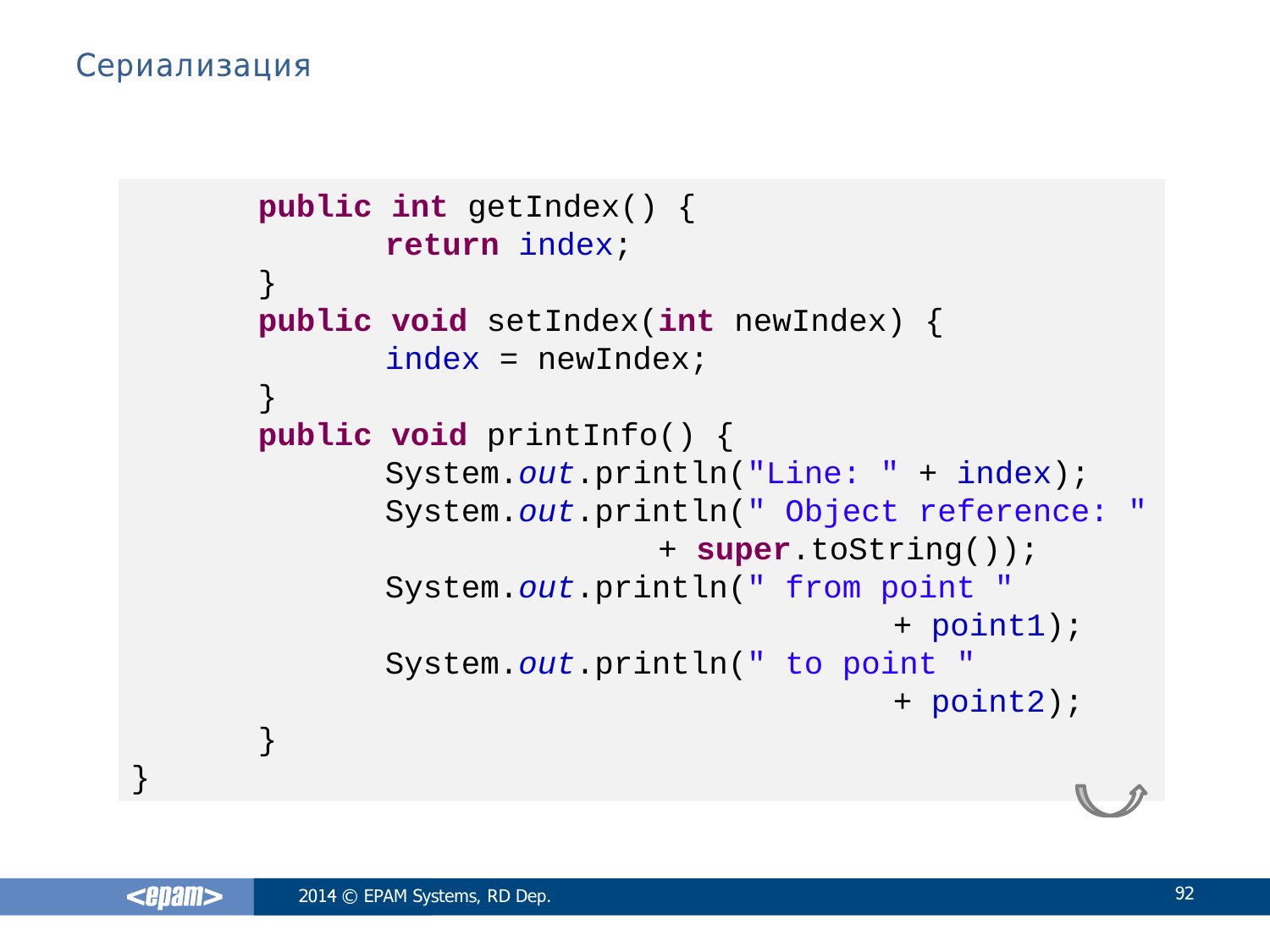

# Сериализация
	public int getIndex() {
		return index;
	}
	public void setIndex(int newIndex) {
		index = newIndex;
	}
	public void printInfo() {
		System.out.println("Line: " + index);
		System.out.println(" Object reference: "
				 + super.toString());
		System.out.println(" from point "
						+ point1);
		System.out.println(" to point "
						+ point2);
	}
}

92
2014 © EPAM Systems, RD Dep.